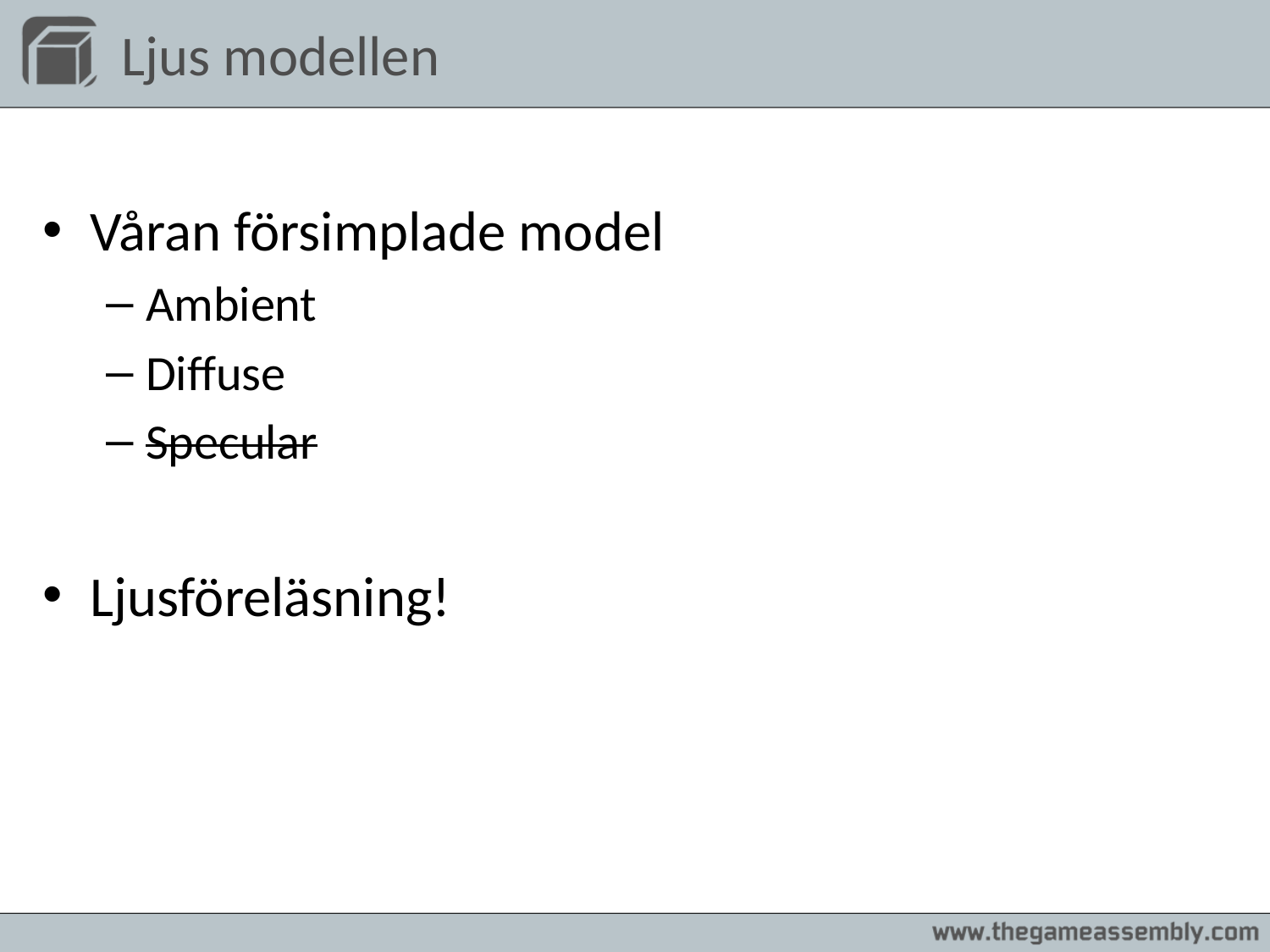

# Ljus modellen

Våran försimplade model
Ambient
Diffuse
Specular

Ljusföreläsning!